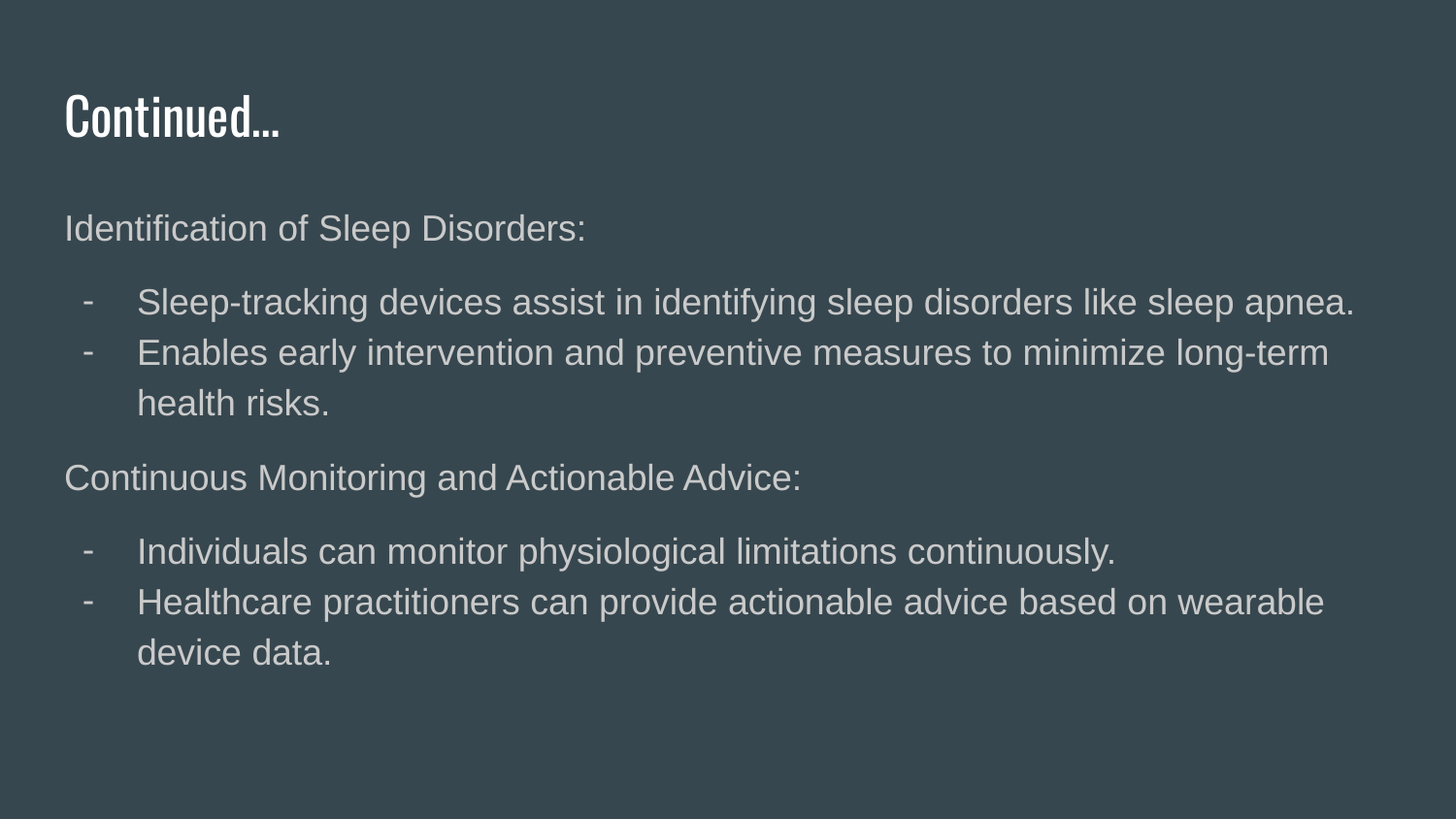

# Continued…
Identification of Sleep Disorders:
Sleep-tracking devices assist in identifying sleep disorders like sleep apnea.
Enables early intervention and preventive measures to minimize long-term health risks.
Continuous Monitoring and Actionable Advice:
Individuals can monitor physiological limitations continuously.
Healthcare practitioners can provide actionable advice based on wearable device data.